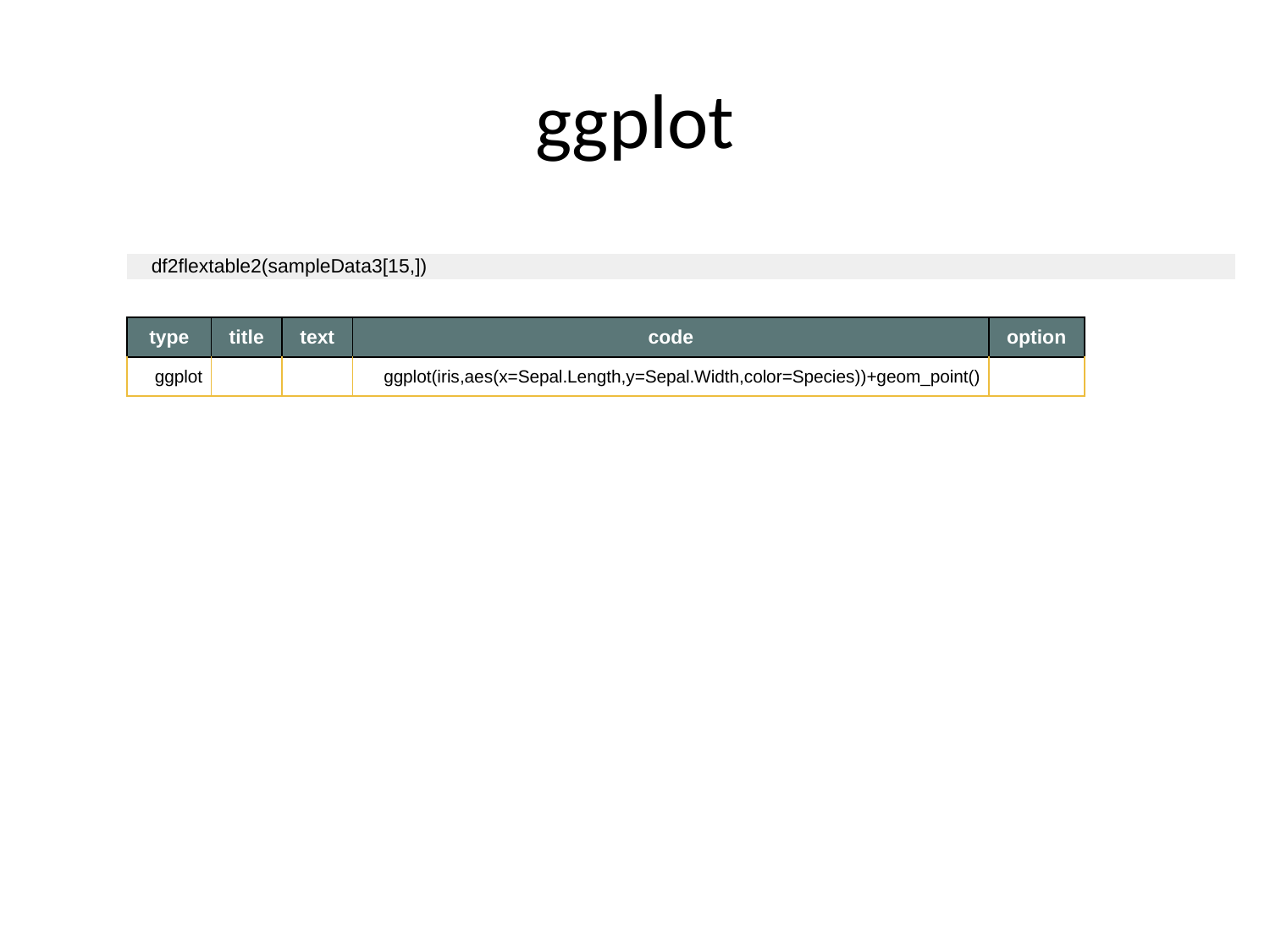

# ggplot
|  | df2flextable2(sampleData3[15,]) |
| --- | --- |
| type | title | text | code | option |
| --- | --- | --- | --- | --- |
| ggplot |  |  | ggplot(iris,aes(x=Sepal.Length,y=Sepal.Width,color=Species))+geom\_point() |  |